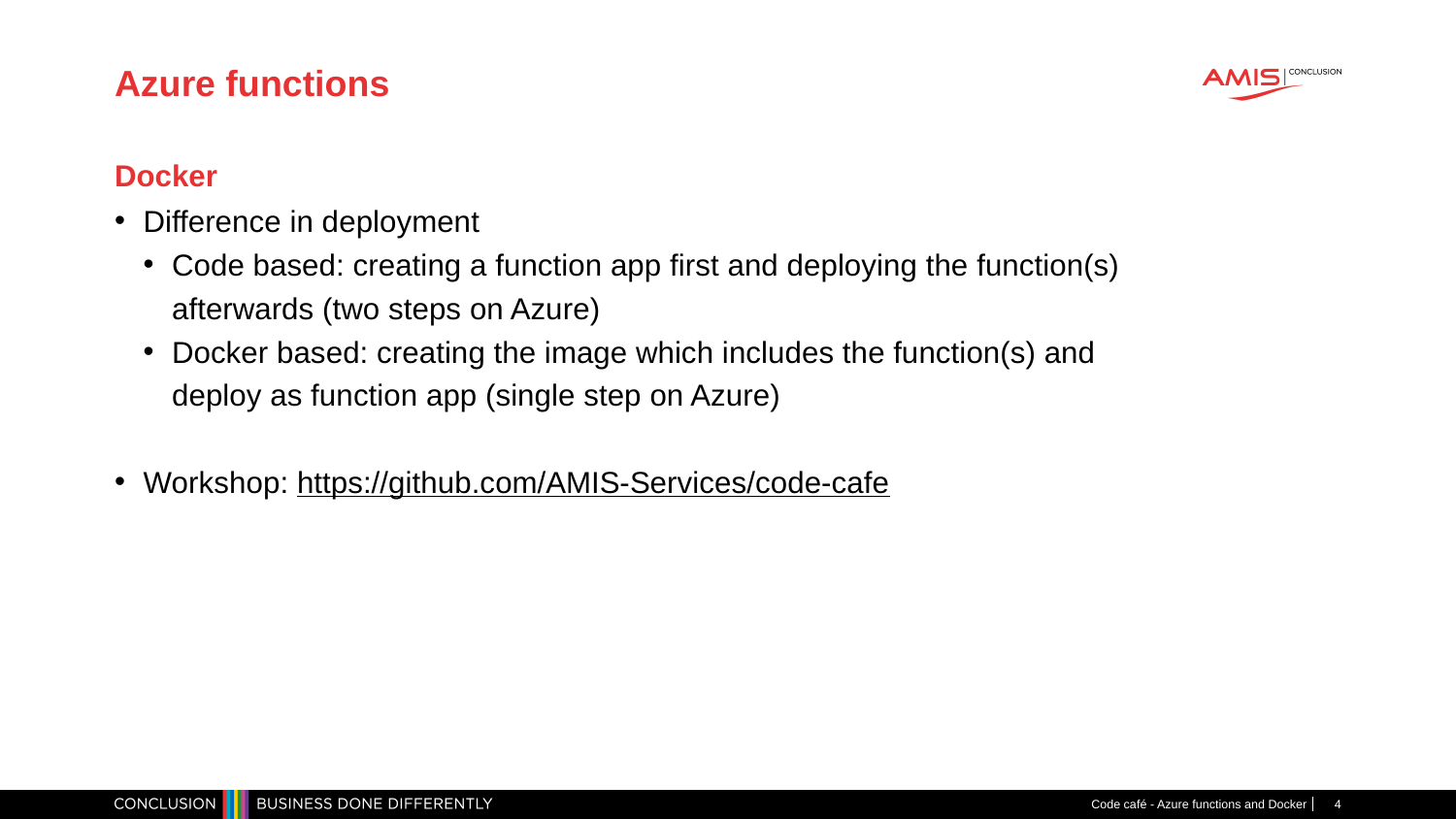

# Azure functions
Docker
Difference in deployment
Code based: creating a function app first and deploying the function(s) afterwards (two steps on Azure)
Docker based: creating the image which includes the function(s) and deploy as function app (single step on Azure)

Workshop: https://github.com/AMIS-Services/code-cafe

Code café - Azure functions and Docker
4